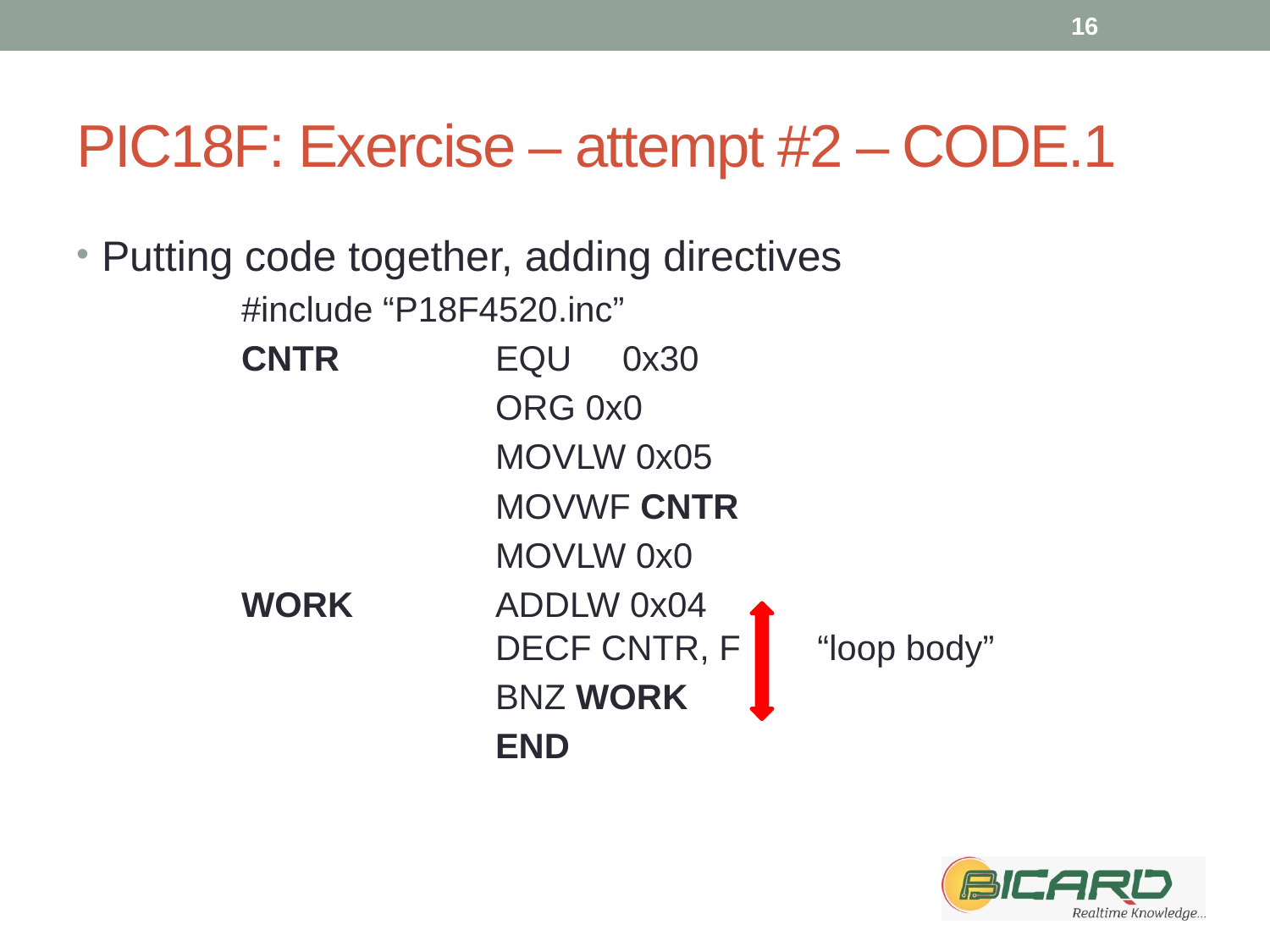

16
# PIC18F: Exercise – attempt #2 – CODE.1
Putting code together, adding directives
	#include “P18F4520.inc”
	CNTR		EQU	0x30
			ORG 0x0
			MOVLW 0x05
			MOVWF CNTR
			MOVLW 0x0
	WORK		ADDLW 0x04							DECF CNTR, F	       “loop body”
			BNZ WORK
			END